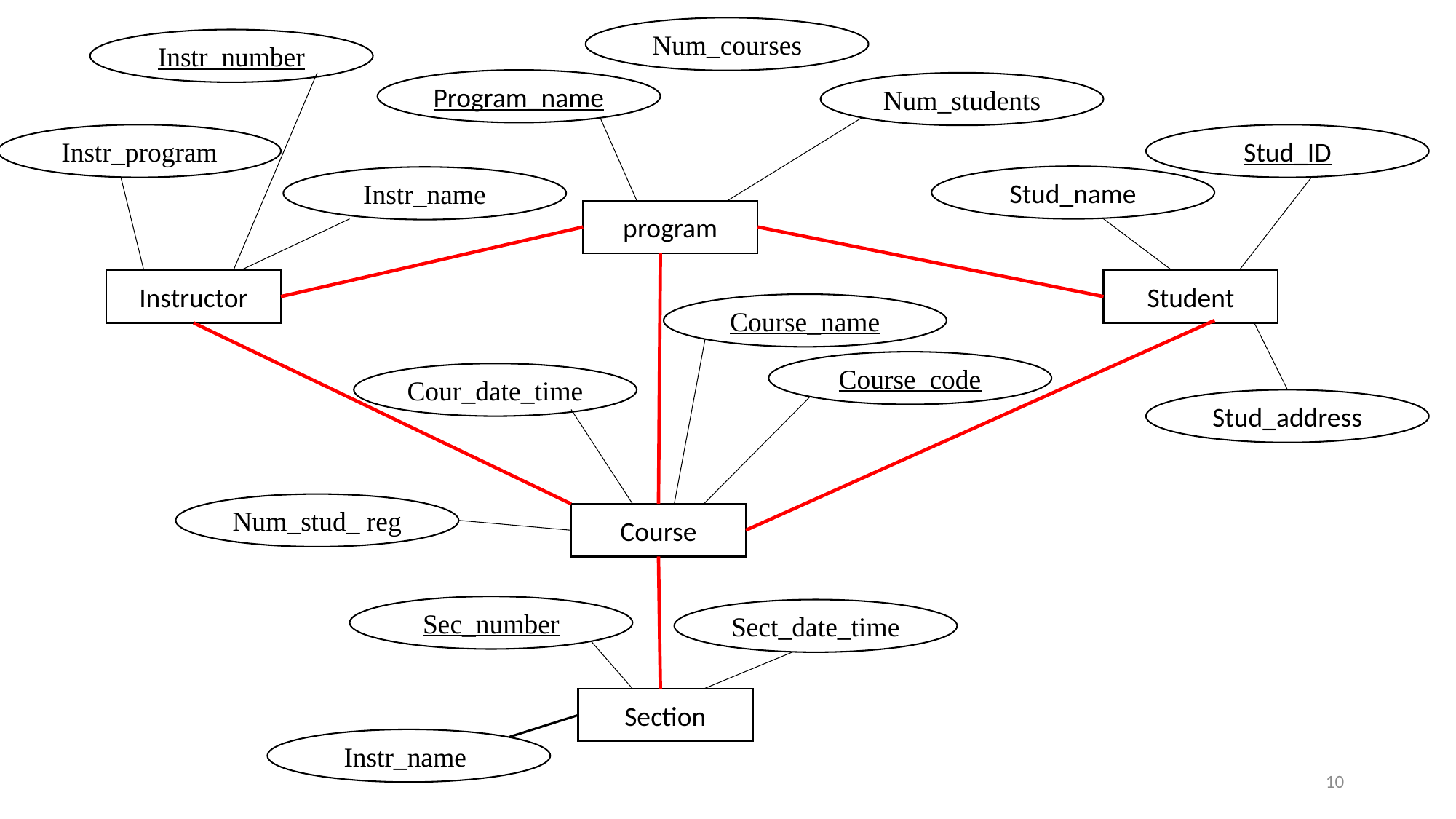

Num_courses
Instr_number
Program_name
Num_students
Instr_program
Stud_ID
Stud_name
Instr_name
program
Student
Instructor
Course_name
Course_code
Cour_date_time
Stud_address
Num_stud_ reg
Course
Sec_number
Sect_date_time
Section
Instr_name

10